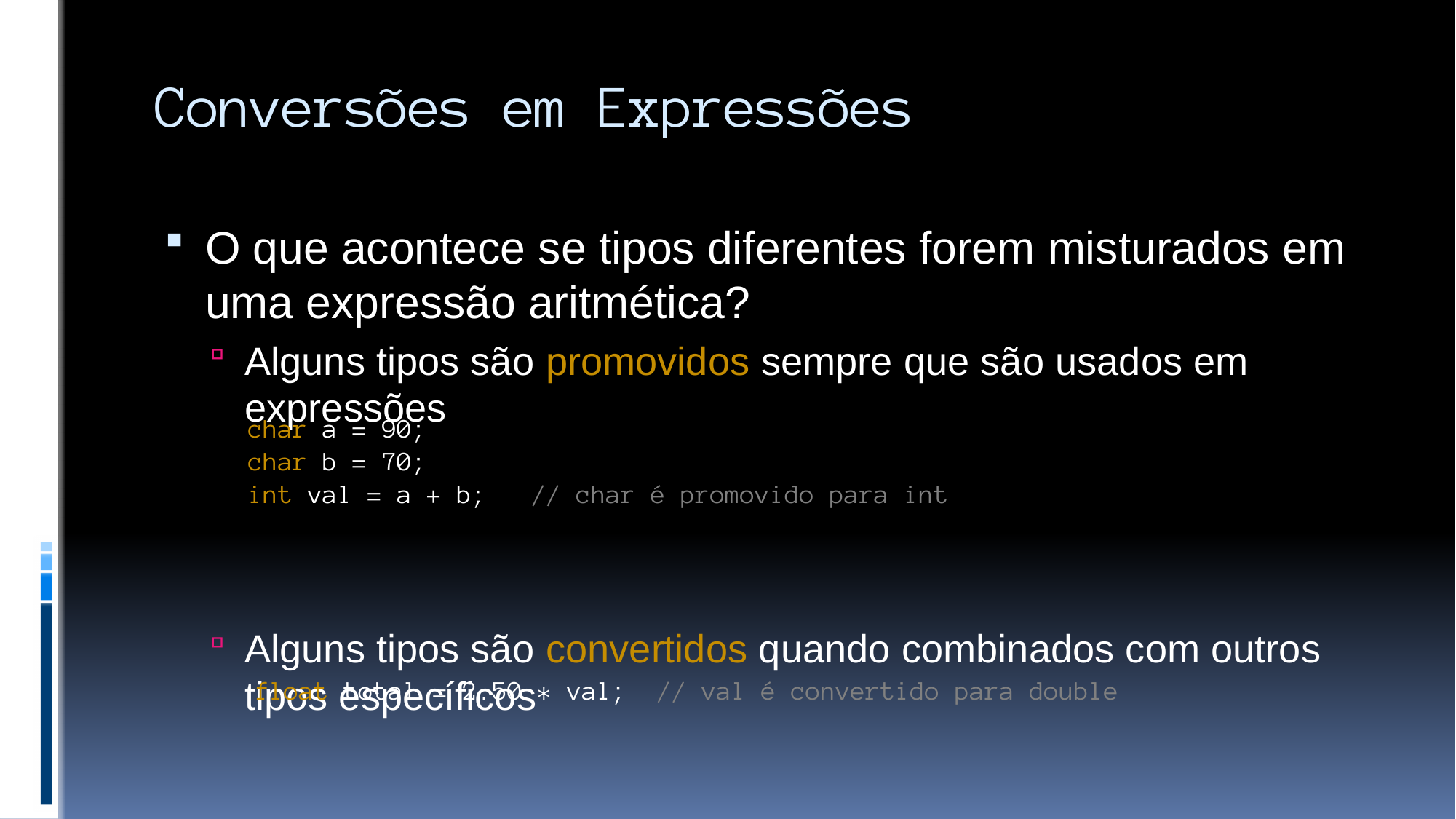

# Conversões em Expressões
O que acontece se tipos diferentes forem misturados em uma expressão aritmética?
Alguns tipos são promovidos sempre que são usados em expressões

Alguns tipos são convertidos quando combinados com outros tipos específicos
char a = 90;
char b = 70;
int val = a + b;   // char é promovido para int
float total = 2.50 * val;  // val é convertido para double